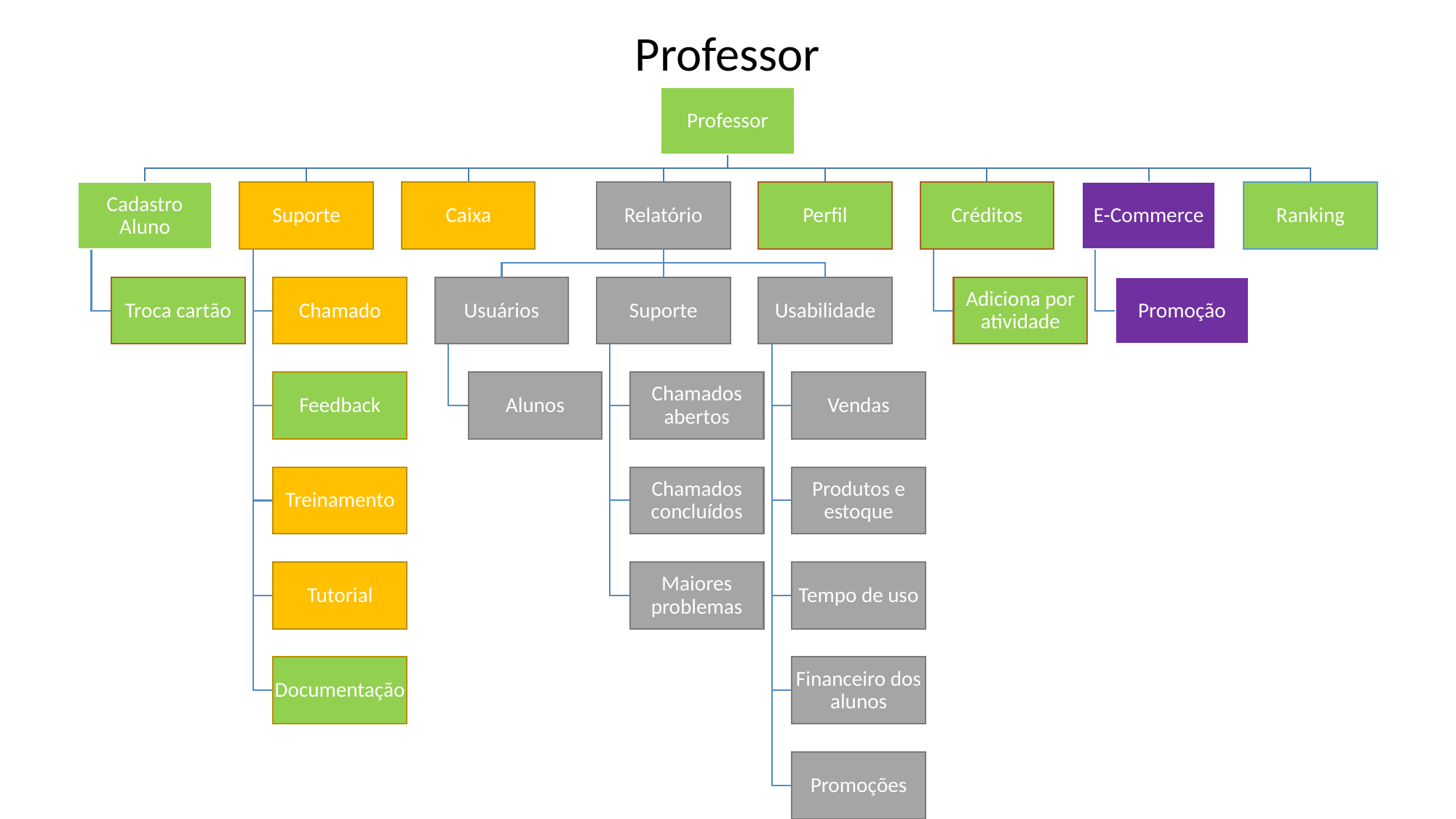

# Professor
Professor
Cadastro Aluno
Troca cartão
Suporte
Chamado
Feedback
Treinamento
Tutorial
Documentação
Caixa
Relatório
Usuários
Alunos
Suporte
Chamados abertos
Chamados concluídos
Maiores problemas
Usabilidade
Vendas
Produtos e estoque
Tempo de uso
Financeiro dos alunos
Promoções
Perfil
Créditos
Adiciona por atividade
E-Commerce
Promoção
Ranking